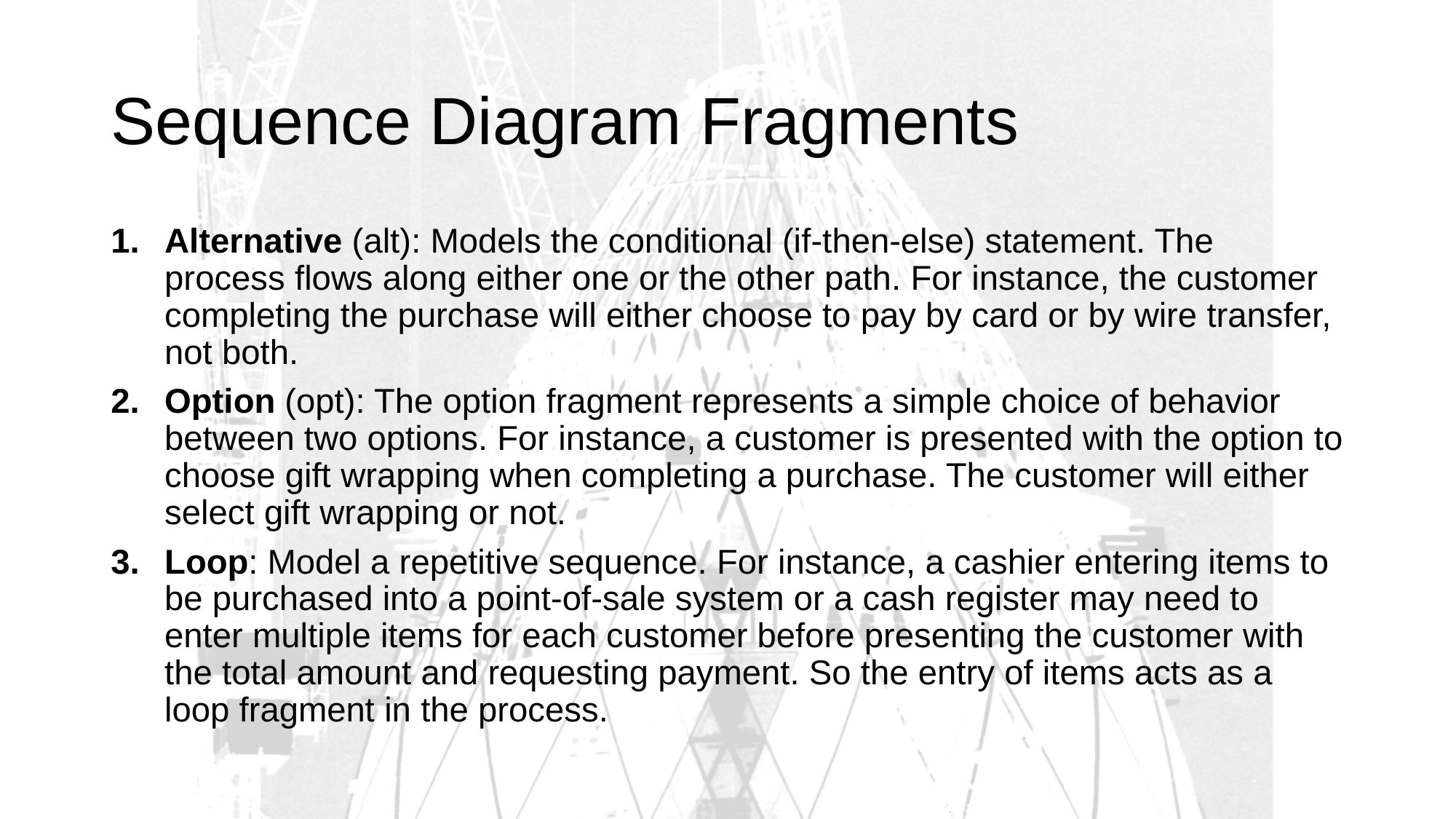

# Sequence Diagram Fragments
Alternative (alt): Models the conditional (if-then-else) statement. The process flows along either one or the other path. For instance, the customer completing the purchase will either choose to pay by card or by wire transfer, not both.
Option (opt): The option fragment represents a simple choice of behavior between two options. For instance, a customer is presented with the option to choose gift wrapping when completing a purchase. The customer will either select gift wrapping or not.
Loop: Model a repetitive sequence. For instance, a cashier entering items to be purchased into a point-of-sale system or a cash register may need to enter multiple items for each customer before presenting the customer with the total amount and requesting payment. So the entry of items acts as a loop fragment in the process.